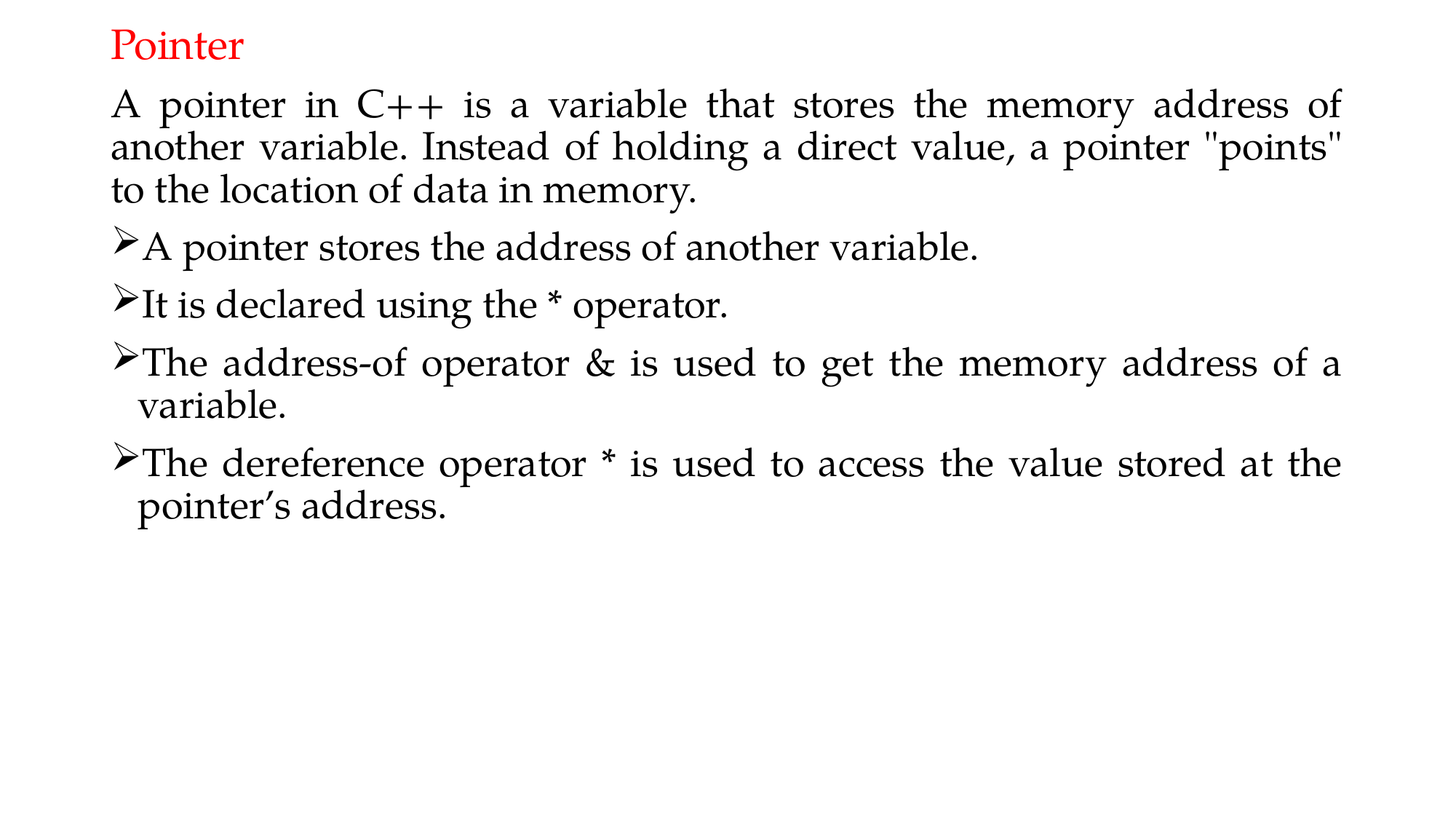

# Pointer
A pointer in C++ is a variable that stores the memory address of another variable. Instead of holding a direct value, a pointer "points" to the location of data in memory.
A pointer stores the address of another variable.
It is declared using the * operator.
The address-of operator & is used to get the memory address of a variable.
The dereference operator * is used to access the value stored at the pointer’s address.